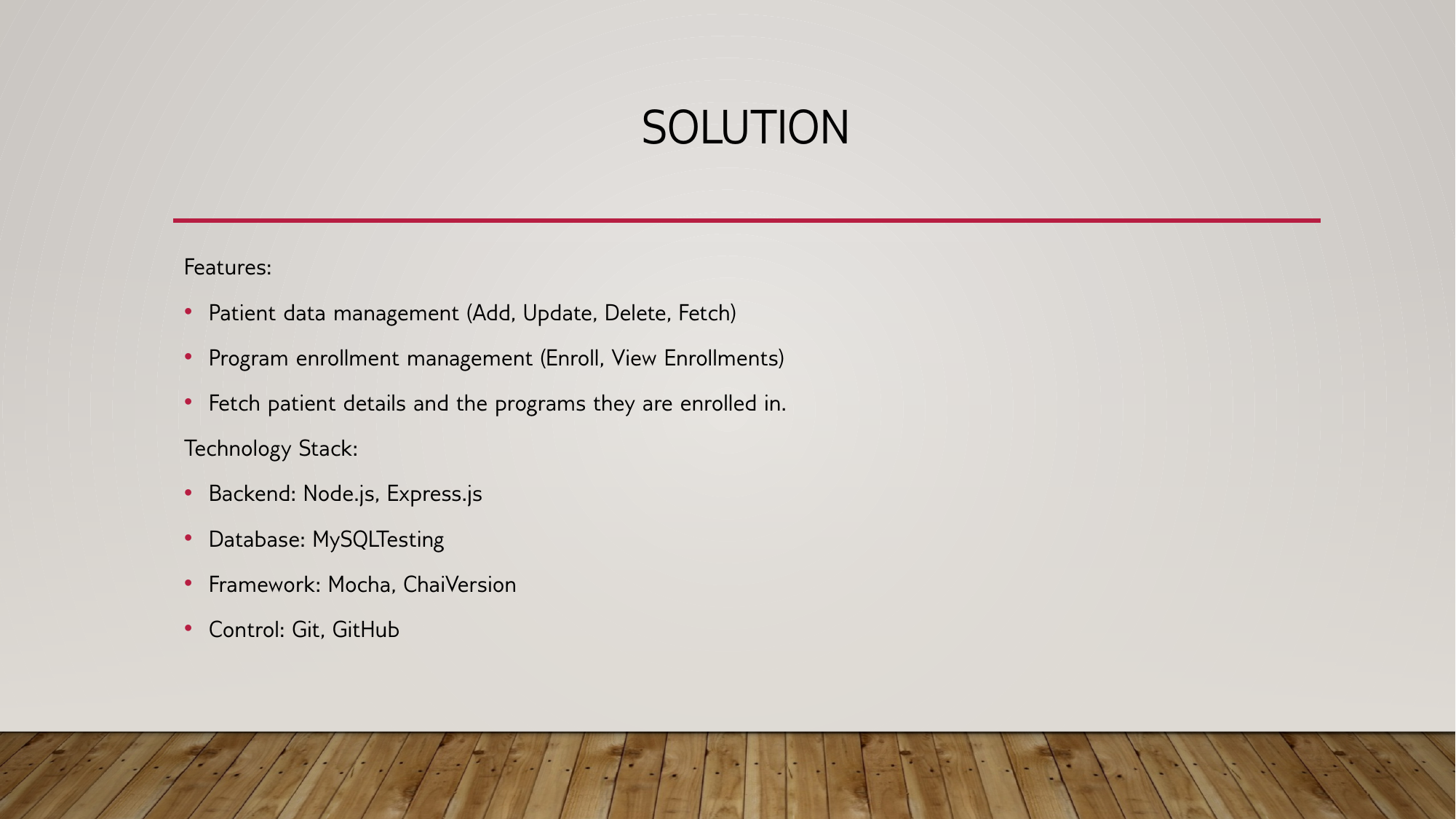

# Solution
Features:
Patient data management (Add, Update, Delete, Fetch)
Program enrollment management (Enroll, View Enrollments)
Fetch patient details and the programs they are enrolled in.
Technology Stack:
Backend: Node.js, Express.js
Database: MySQLTesting
Framework: Mocha, ChaiVersion
Control: Git, GitHub